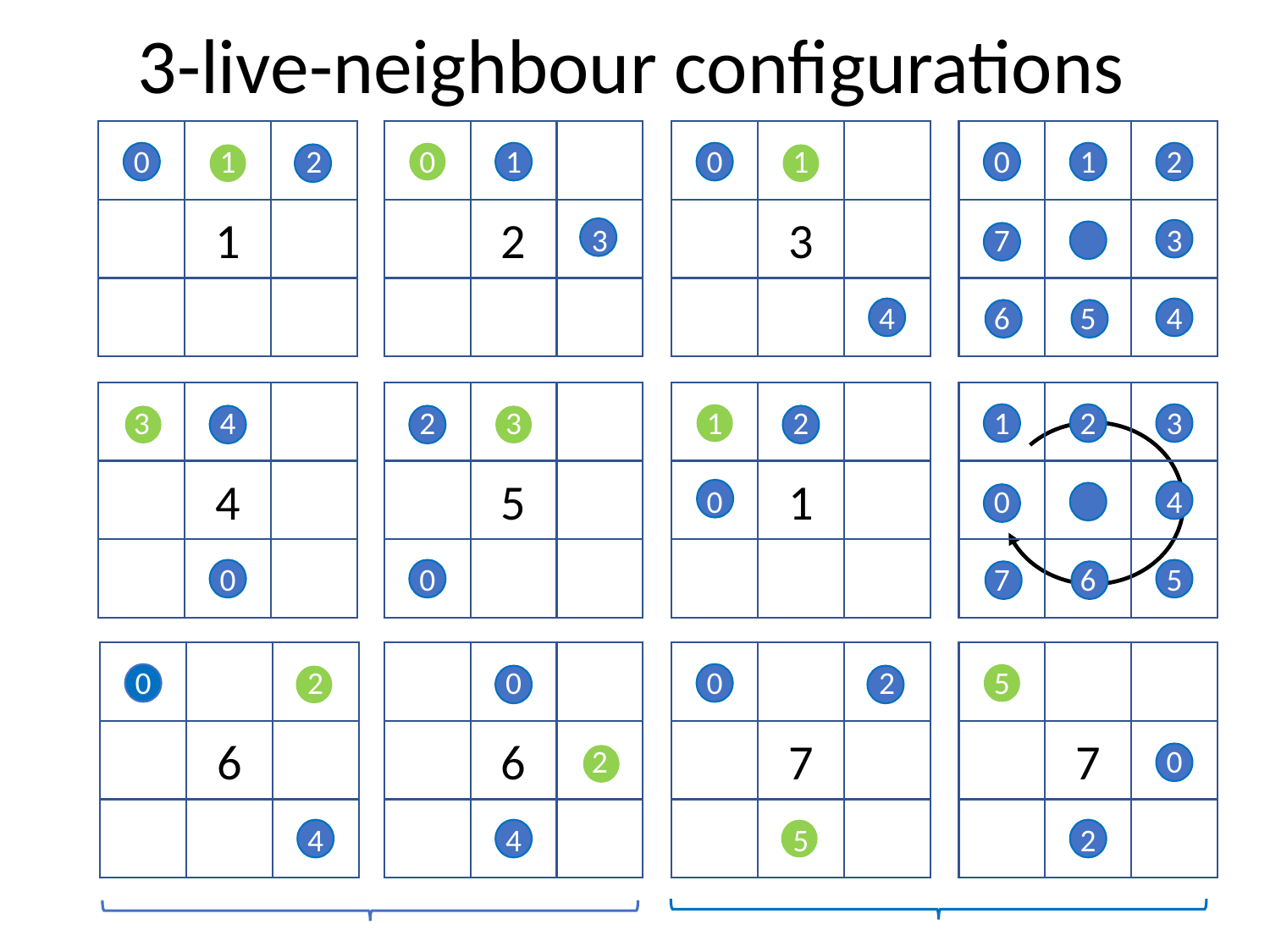

# 3-live-neighbour configurations
0
1
2

1

0
1
2
7

3
6
5
4
0
1

3

4
0
1

2
3

1
2
3
0

4
7
6
5
3
4

4

0

1
2

0
1

2
3

5

0

0

2

6

4

0

6
2

4

5

7
0

2

0

2

7

5